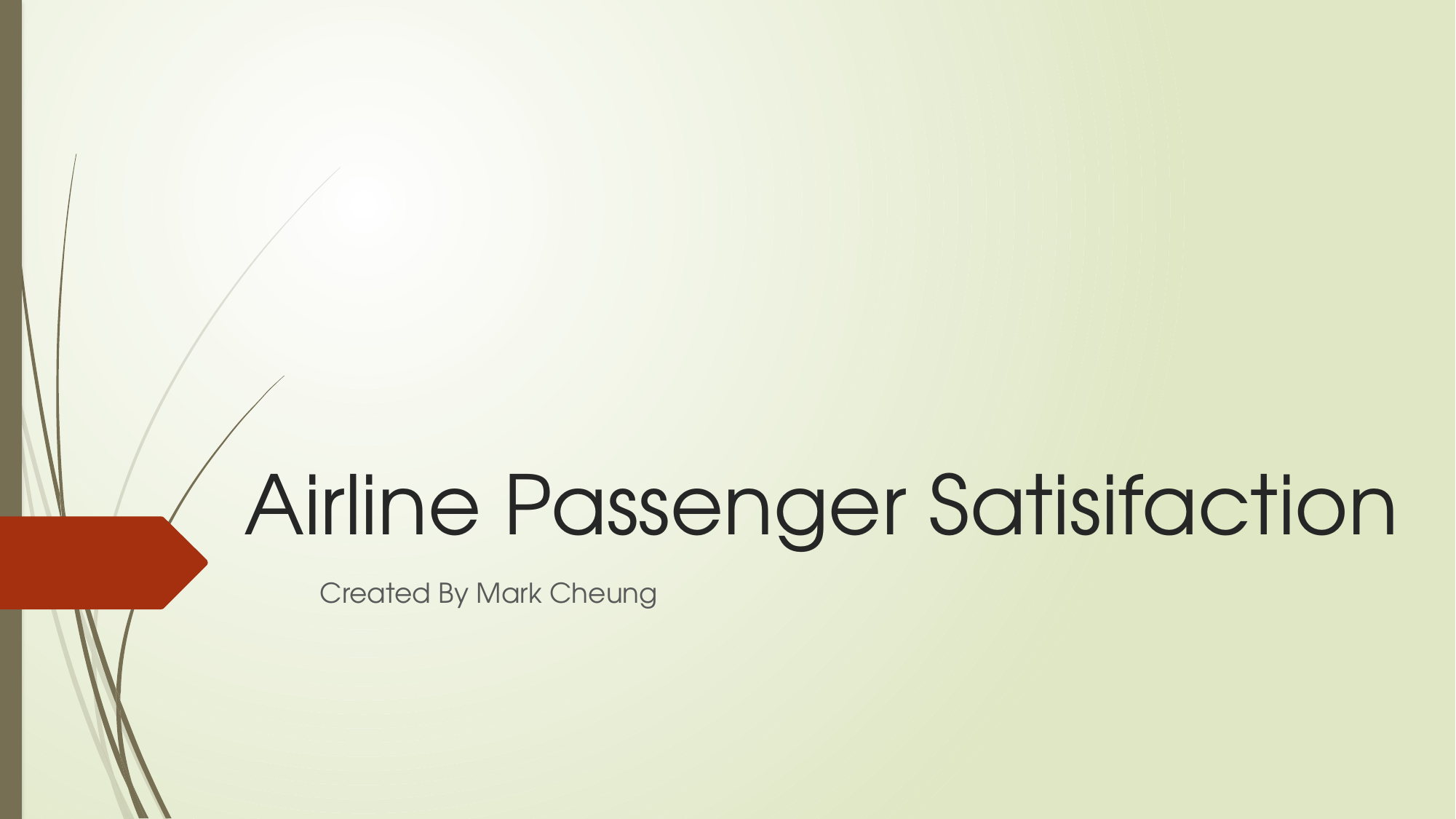

# Airline Passenger Satisifaction
Created By Mark Cheung